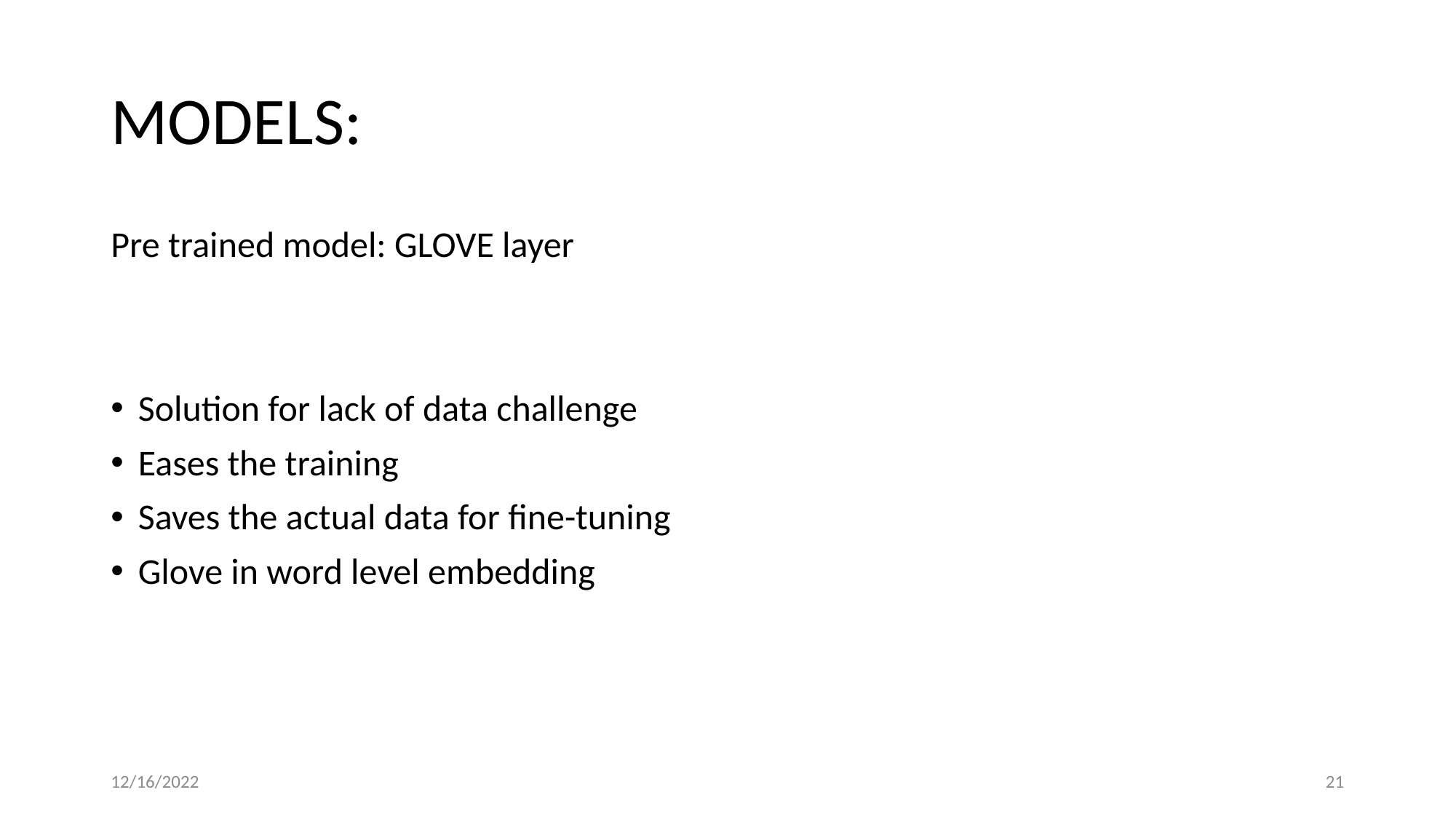

# Models:
Pre trained model: GLOVE layer

Solution for lack of data challenge
Eases the training
Saves the actual data for fine-tuning
Glove in word level embedding
12/16/2022
21